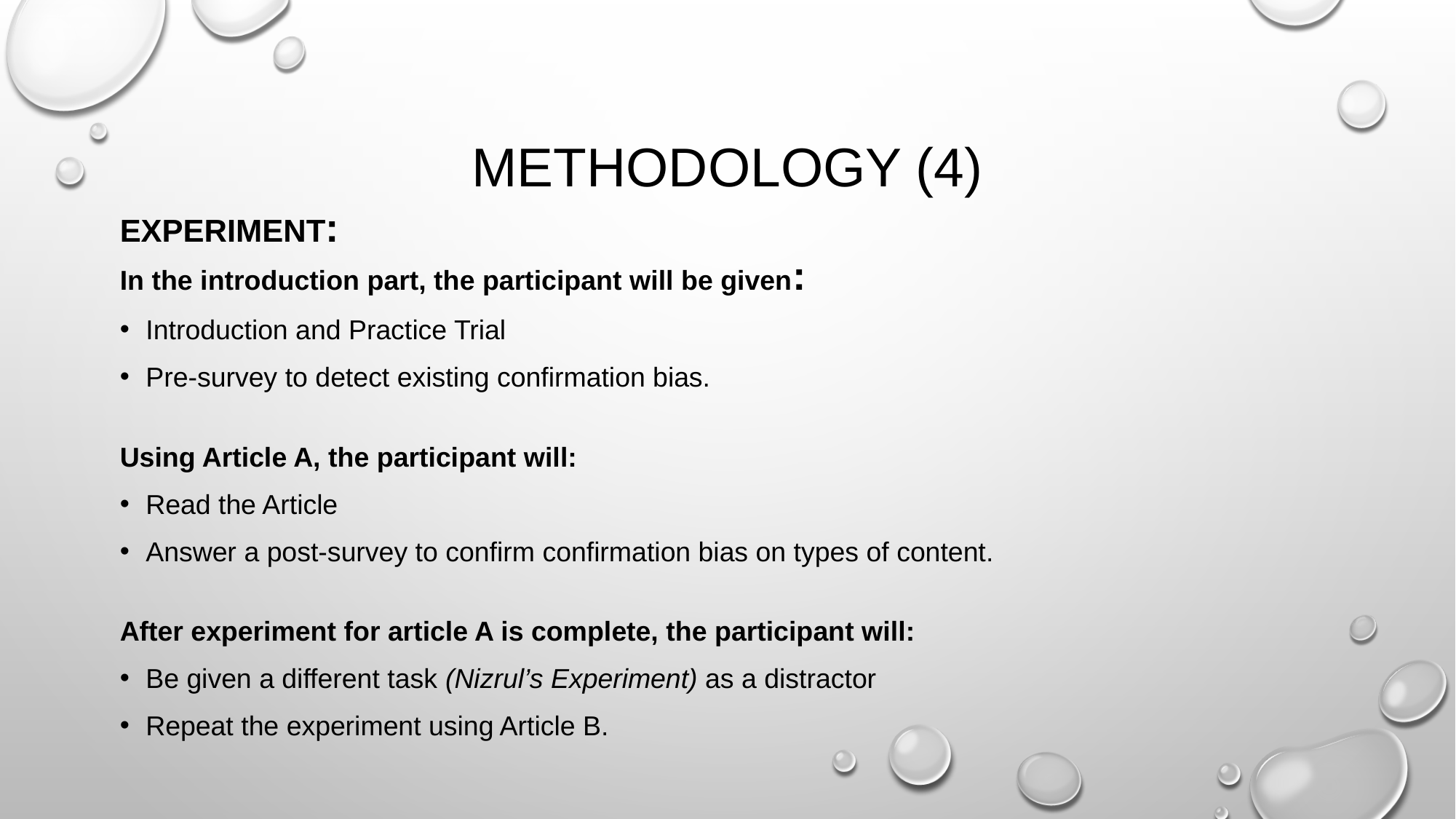

# Methodology (4)
EXPERIMENT:
In the introduction part, the participant will be given:
Introduction and Practice Trial
Pre-survey to detect existing confirmation bias.
Using Article A, the participant will:
Read the Article
Answer a post-survey to confirm confirmation bias on types of content.
After experiment for article A is complete, the participant will:
Be given a different task (Nizrul’s Experiment) as a distractor
Repeat the experiment using Article B.